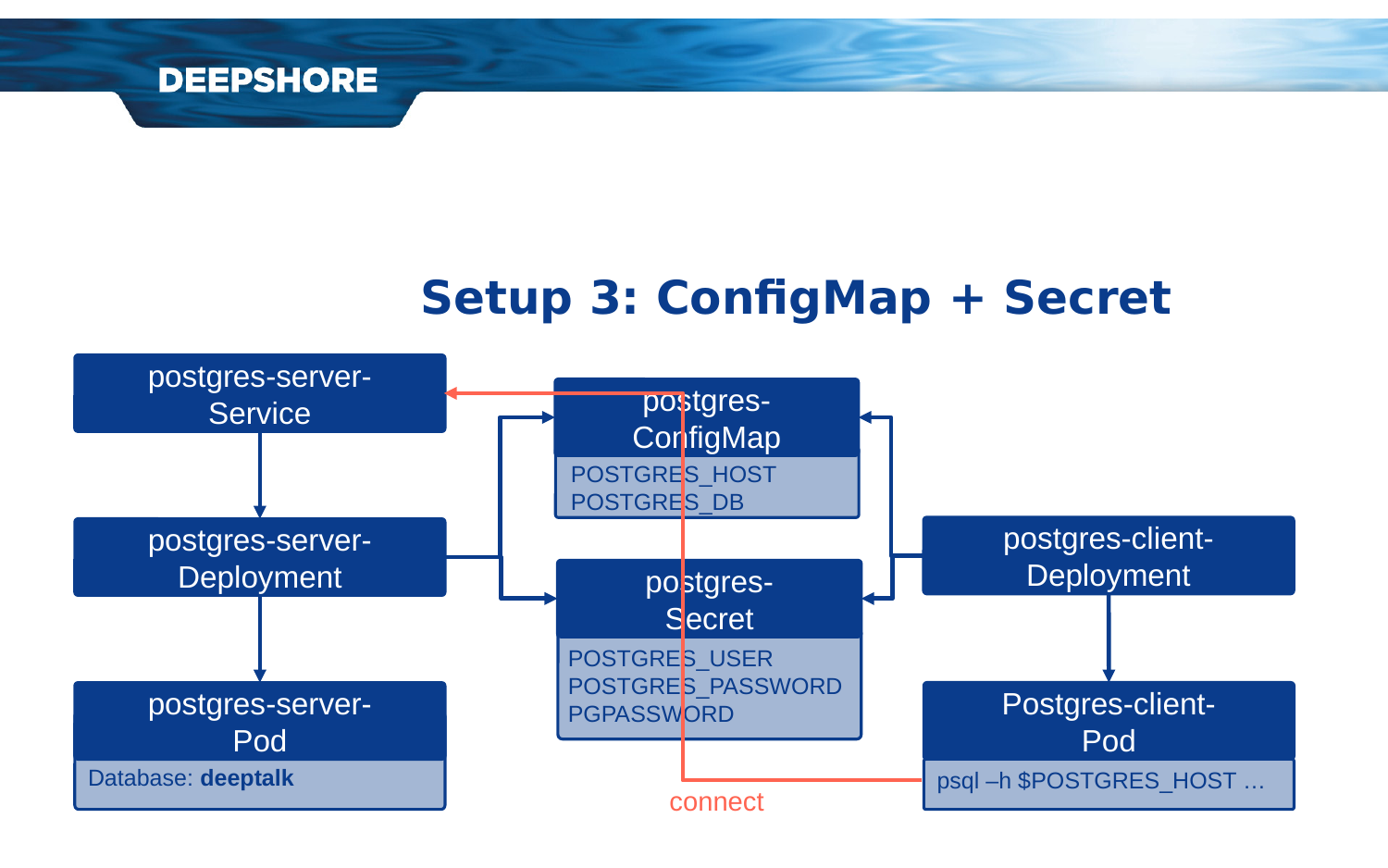

# Setup 3: ConfigMap + Secret
postgres-server-
Service
postgres-
ConfigMap

POSTGRES_HOST
POSTGRES_DB
connect
postgres-client-Deployment
postgres-server-Deployment
postgres-
Secret

POSTGRES_USER
POSTGRES_PASSWORD
PGPASSWORD
Postgres-client-
Pod
psql –h $POSTGRES_HOST …

postgres-server-
Pod

Database: deeptalk